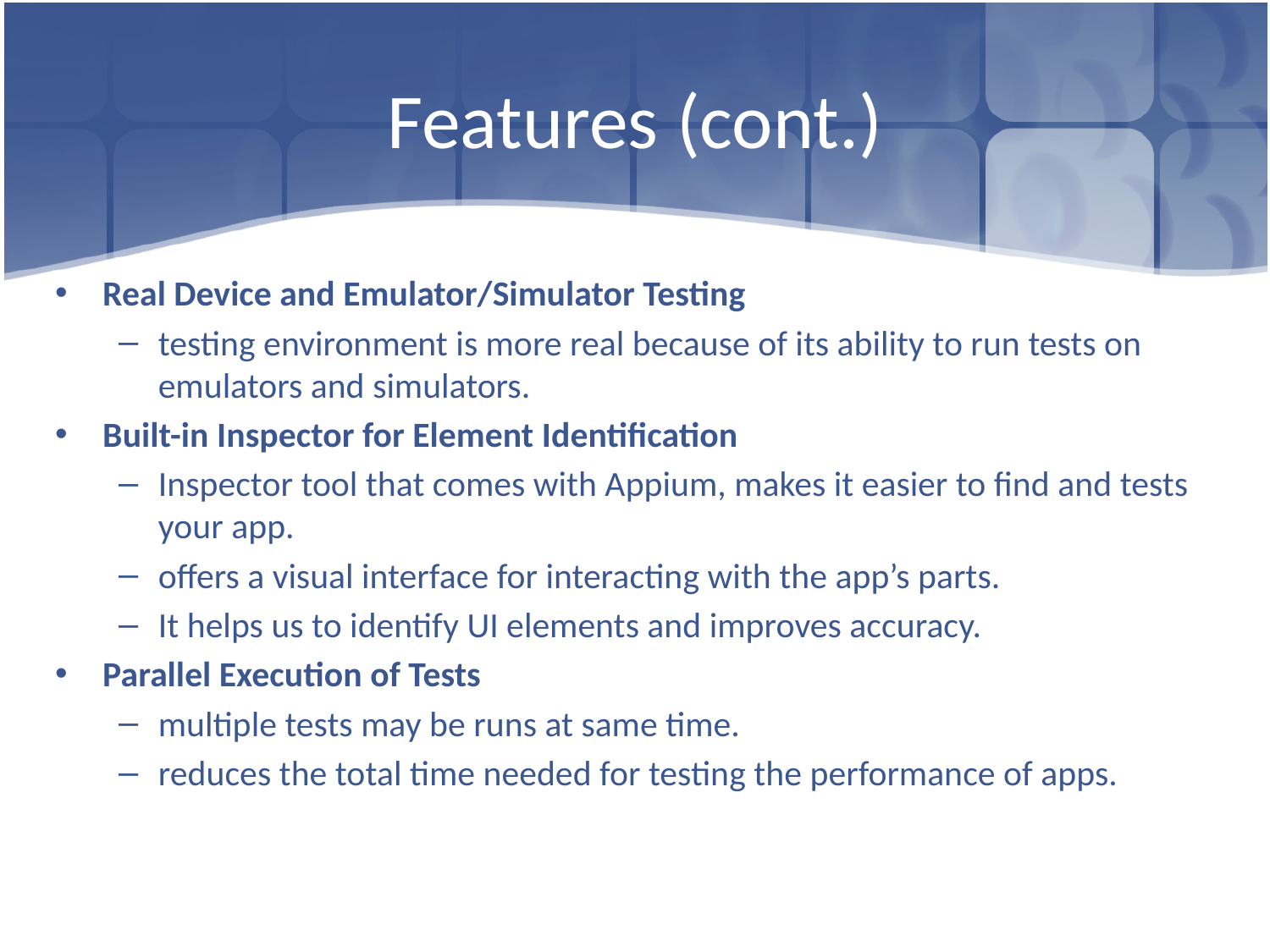

# Features (cont.)
Real Device and Emulator/Simulator Testing
testing environment is more real because of its ability to run tests on emulators and simulators.
Built-in Inspector for Element Identification
Inspector tool that comes with Appium, makes it easier to find and tests your app.
offers a visual interface for interacting with the app’s parts.
It helps us to identify UI elements and improves accuracy.
Parallel Execution of Tests
multiple tests may be runs at same time.
reduces the total time needed for testing the performance of apps.